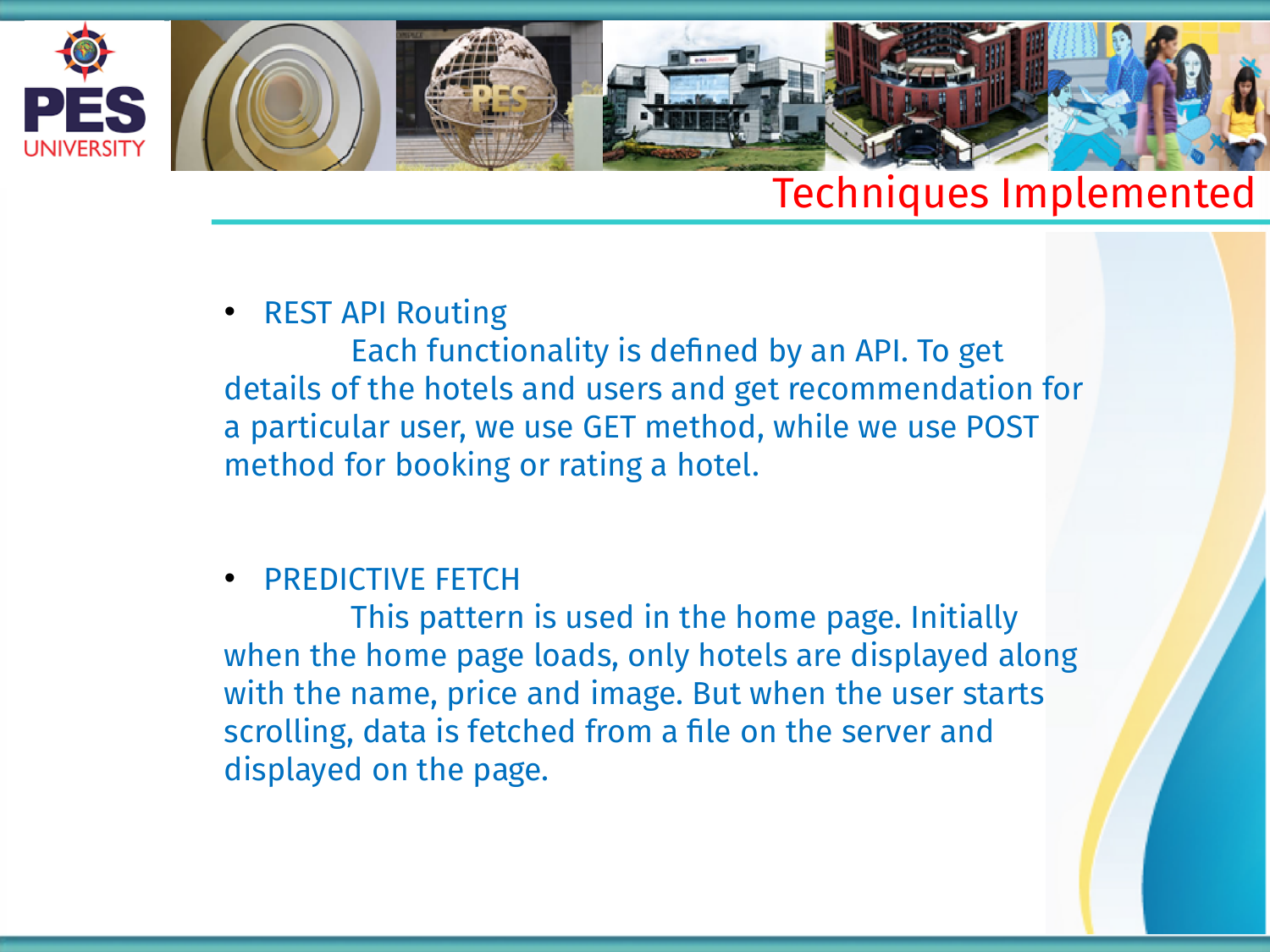

Techniques Implemented

REST API Routing
	Each functionality is defined by an API. To get details of the hotels and users and get recommendation for a particular user, we use GET method, while we use POST method for booking or rating a hotel.

PREDICTIVE FETCH
	This pattern is used in the home page. Initially when the home page loads, only hotels are displayed along with the name, price and image. But when the user starts scrolling, data is fetched from a file on the server and displayed on the page.